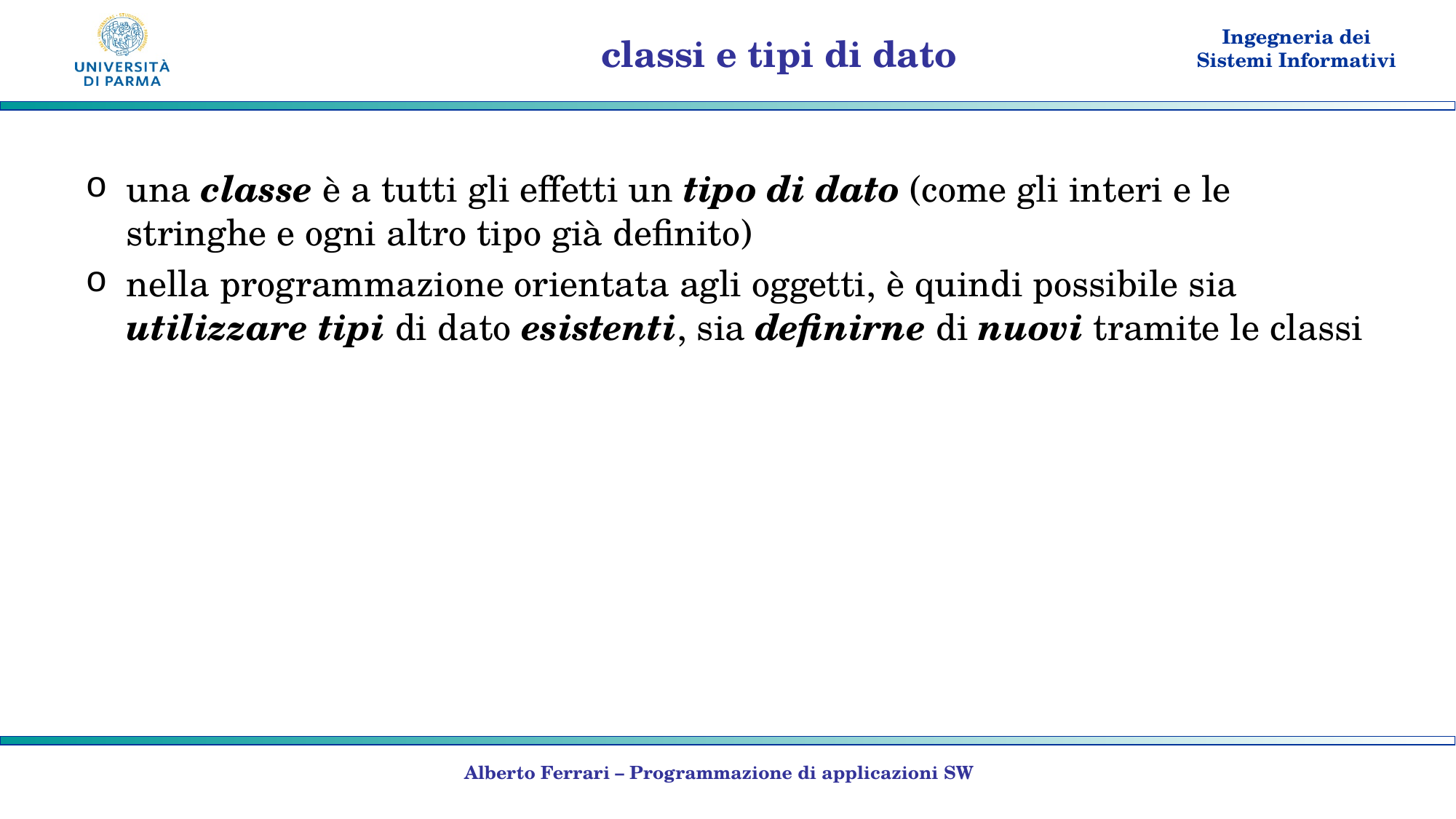

# classi e tipi di dato
una classe è a tutti gli effetti un tipo di dato (come gli interi e le stringhe e ogni altro tipo già definito)
nella programmazione orientata agli oggetti, è quindi possibile sia utilizzare tipi di dato esistenti, sia definirne di nuovi tramite le classi

Alberto Ferrari – Programmazione di applicazioni SW